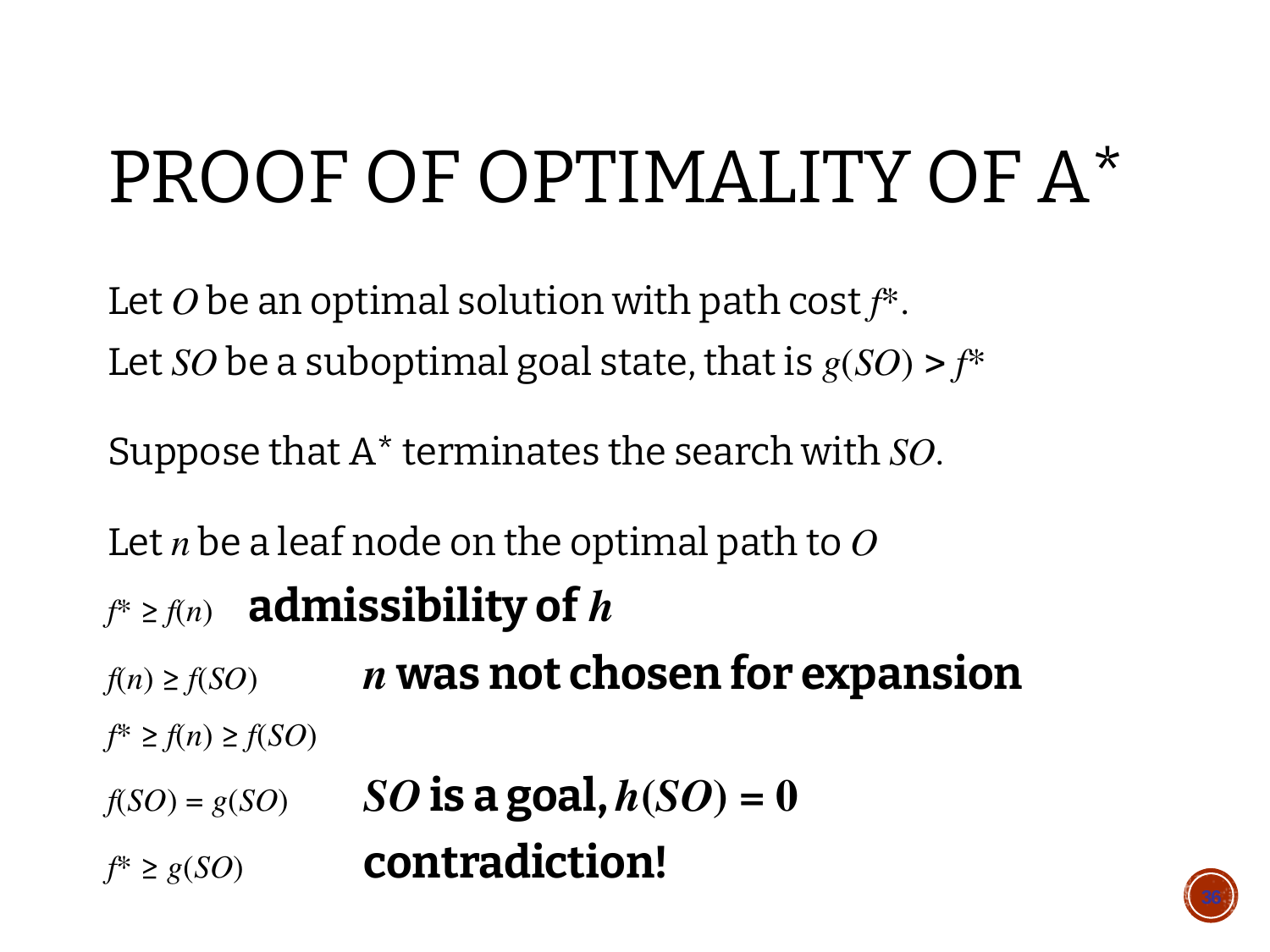

# Proof of optimality of A*
Let O be an optimal solution with path cost f*.
Let SO be a suboptimal goal state, that is g(SO) > f*

Suppose that A* terminates the search with SO.

Let n be a leaf node on the optimal path to O
f* ≥ f(n)		admissibility of h
f(n) ≥ f(SO) 	n was not chosen for expansion
f* ≥ f(n) ≥ f(SO)
f(SO) = g(SO) 	SO is a goal, h(SO) = 0
f* ≥ g(SO)   	contradiction!
36